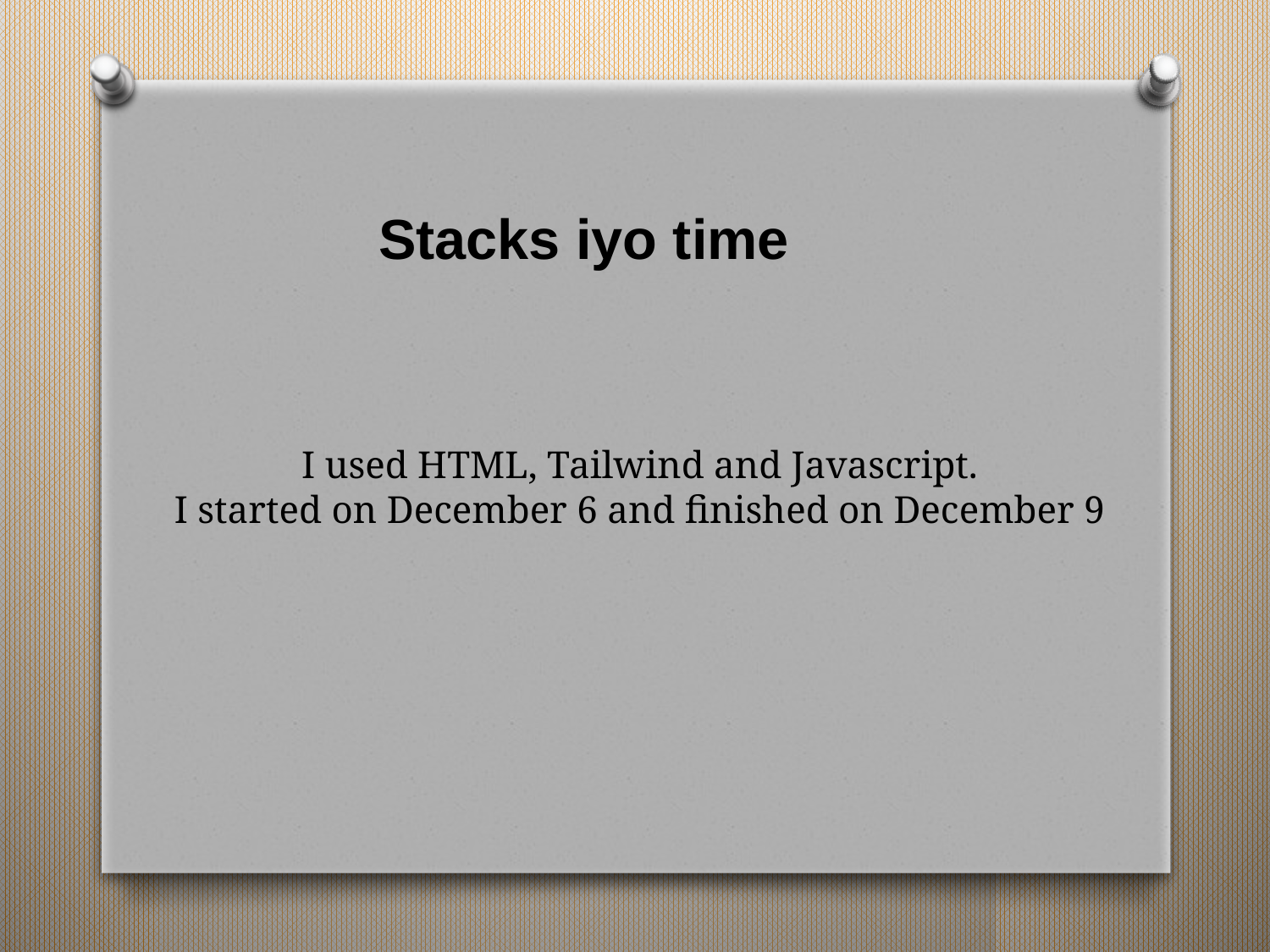

Stacks iyo time
# I used HTML, Tailwind and Javascript. I started on December 6 and finished on December 9